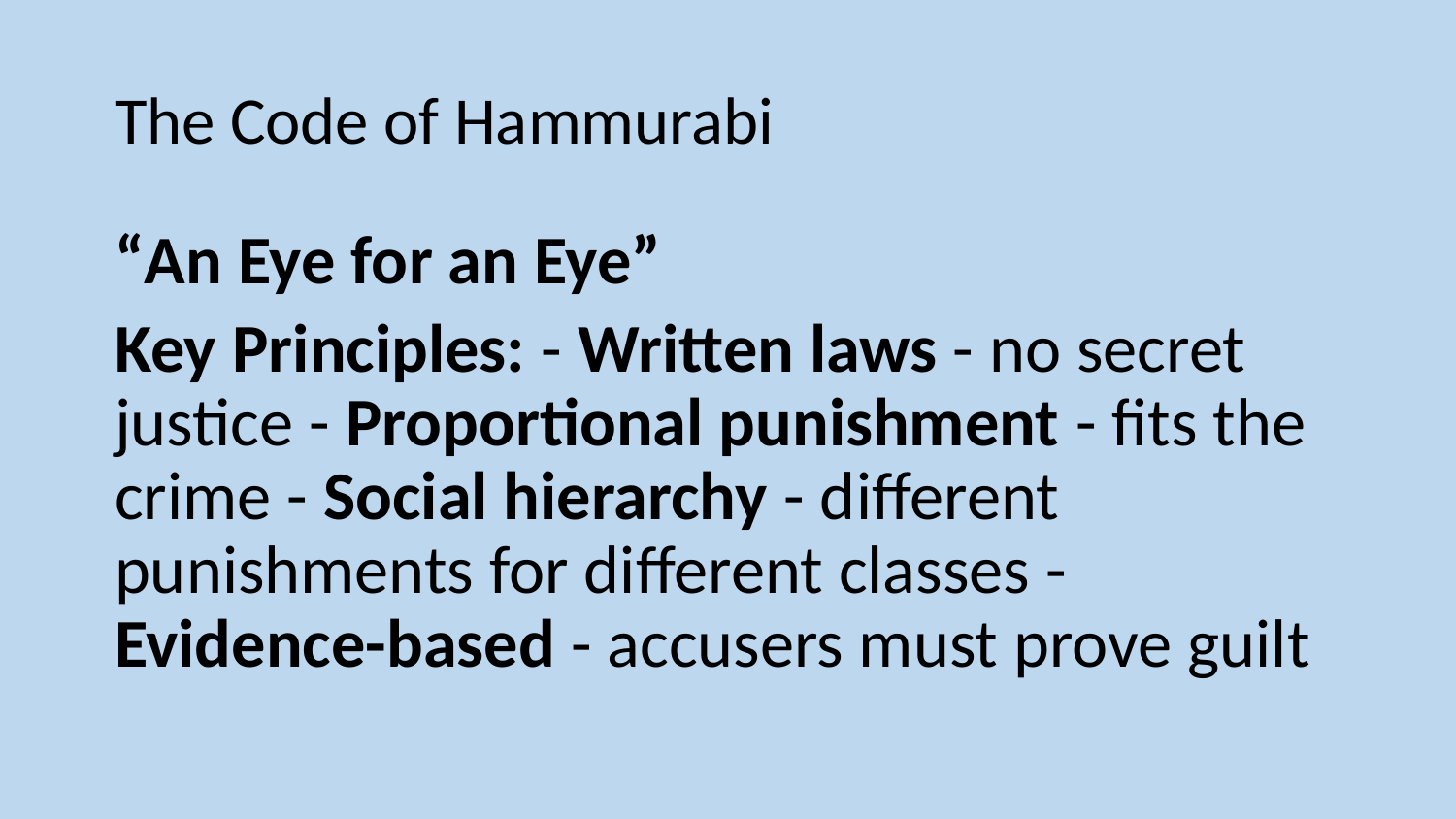

# The Code of Hammurabi
“An Eye for an Eye”
Key Principles: - Written laws - no secret justice - Proportional punishment - fits the crime - Social hierarchy - different punishments for different classes - Evidence-based - accusers must prove guilt